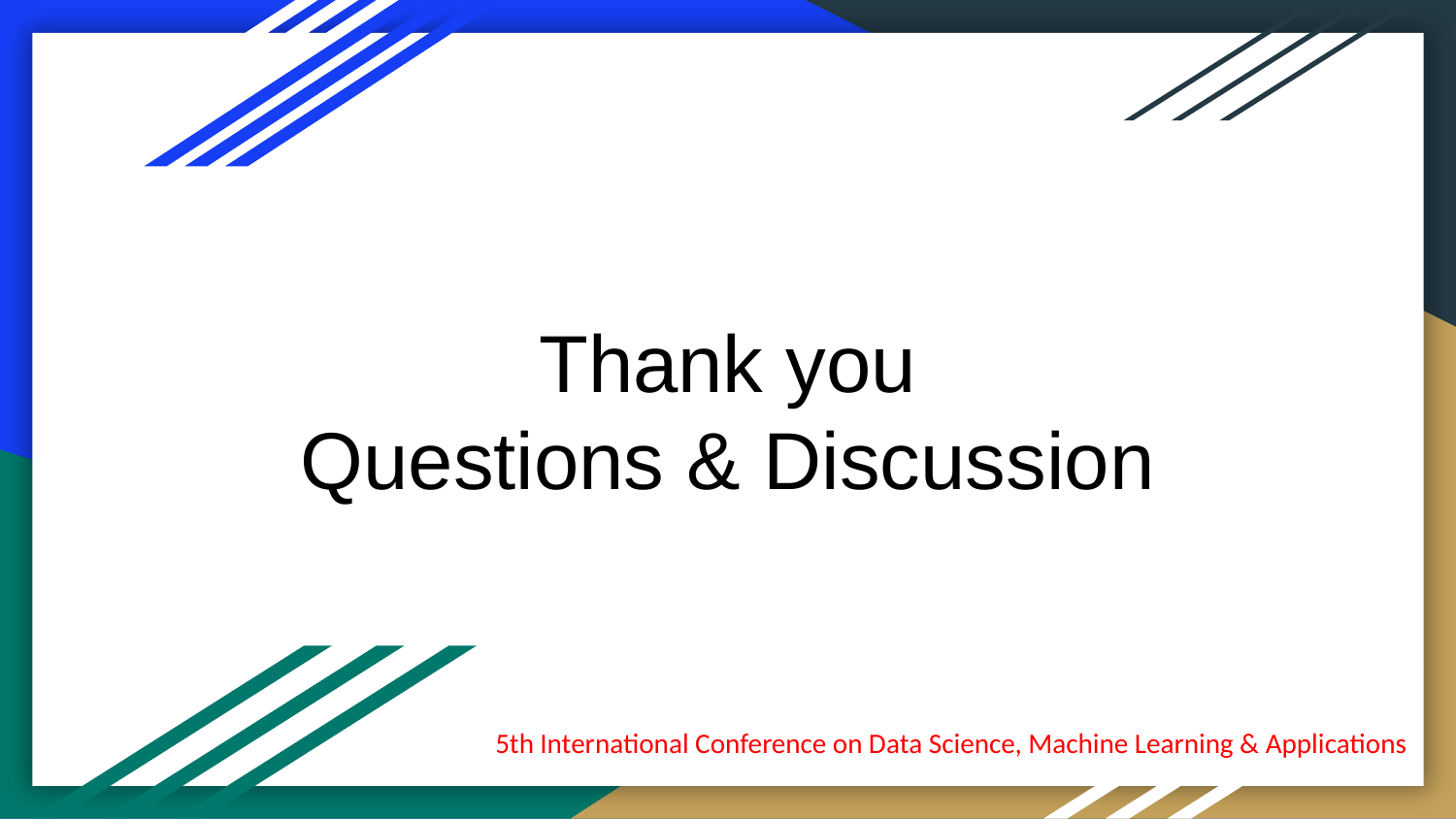

# Thank you Questions & Discussion
5th International Conference on Data Science, Machine Learning & Applications